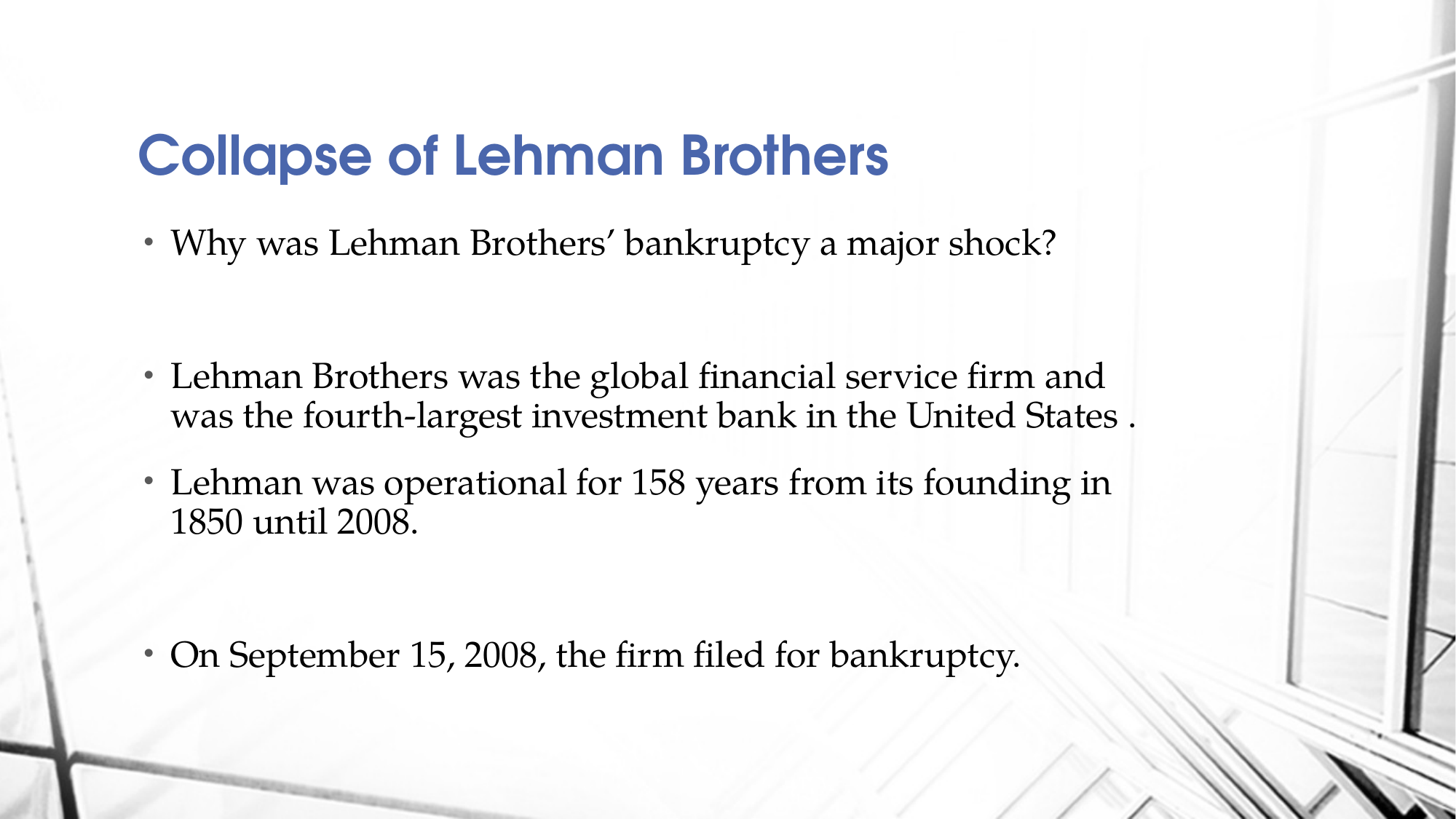

# Collapse of Lehman Brothers
Why was Lehman Brothers’ bankruptcy a major shock?

Lehman Brothers was the global financial service firm and was the fourth-largest investment bank in the United States .
Lehman was operational for 158 years from its founding in 1850 until 2008.

On September 15, 2008, the firm filed for bankruptcy.